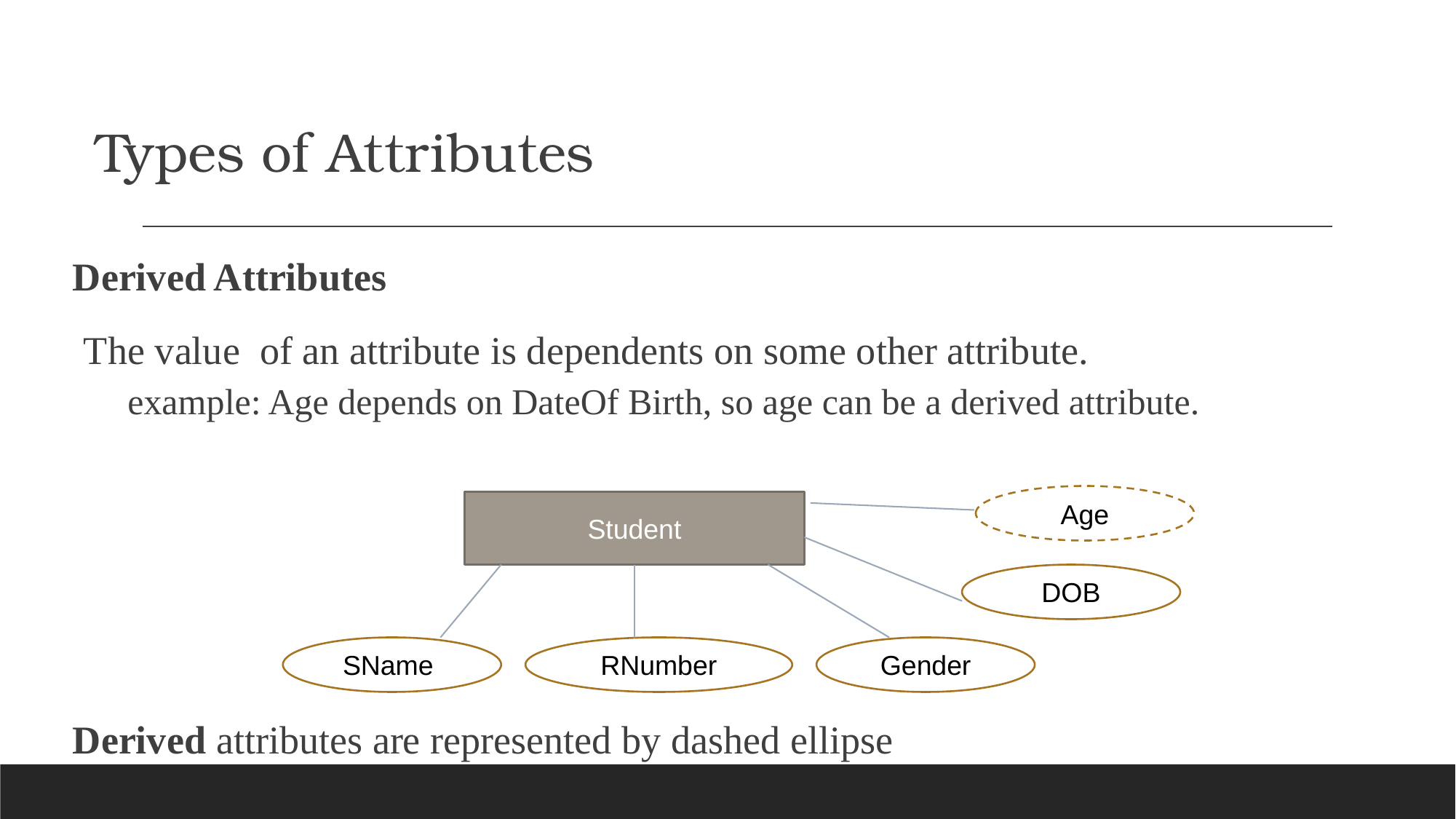

Types of Attributes
Derived Attributes
The value  of an attribute is dependents on some other attribute.
	 example: Age depends on DateOf Birth, so age can be a derived attribute.

Derived attributes are represented by dashed ellipse

Age
Student
DOB
SName
RNumber
Gender